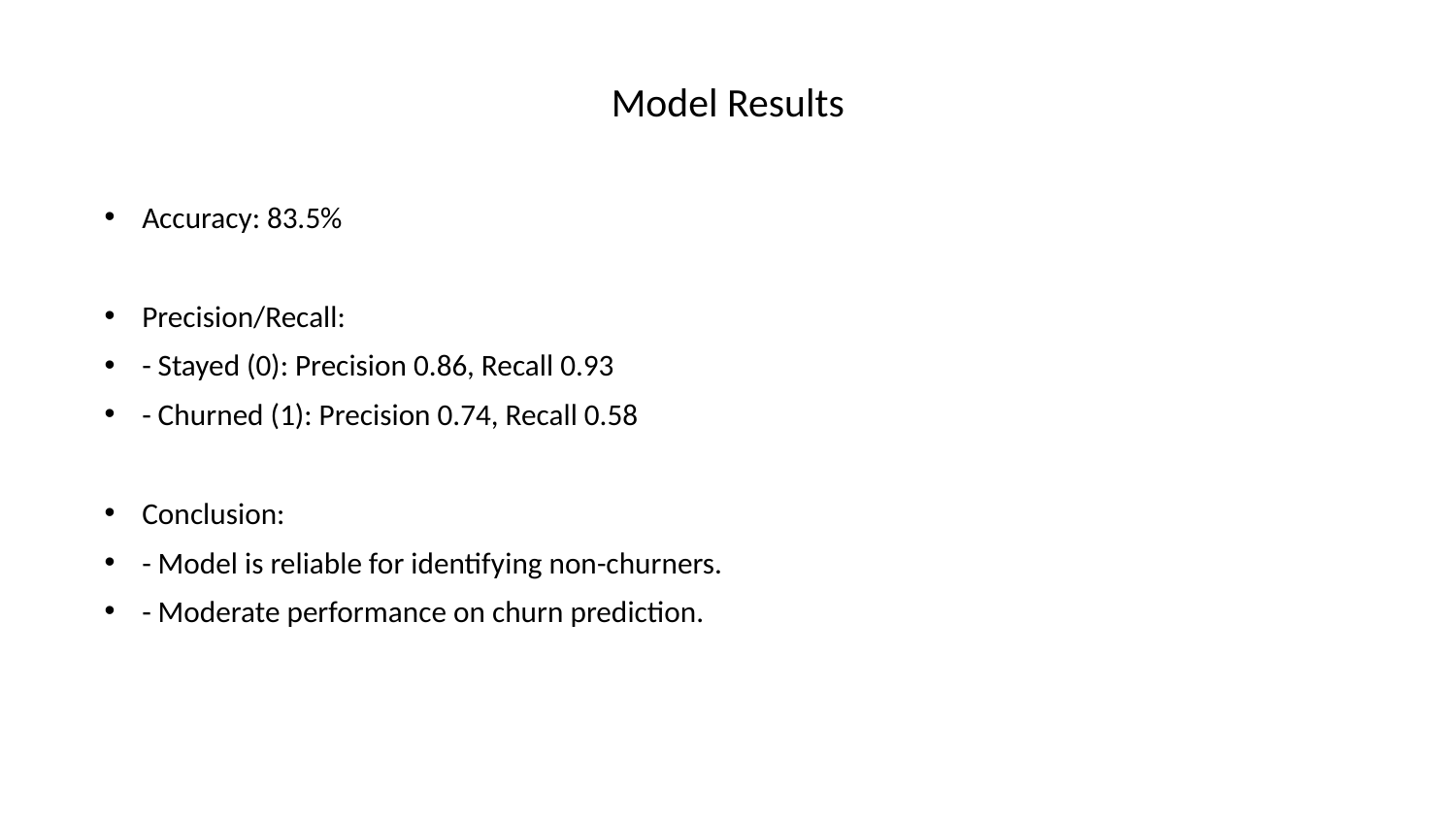

# Model Results
Accuracy: 83.5%

Precision/Recall:
- Stayed (0): Precision 0.86, Recall 0.93
- Churned (1): Precision 0.74, Recall 0.58

Conclusion:
- Model is reliable for identifying non-churners.
- Moderate performance on churn prediction.